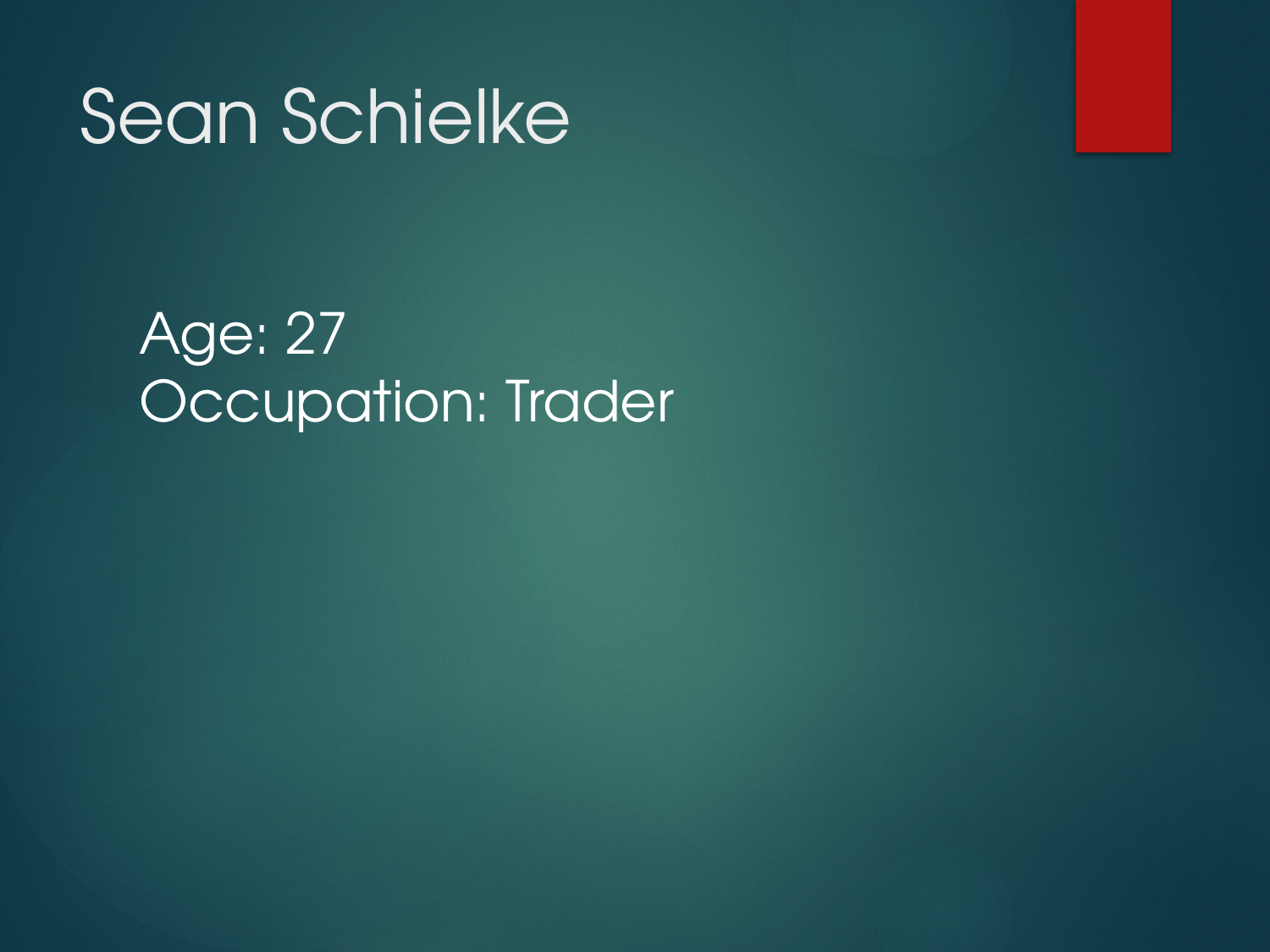

# Sean Schielke

Age: 27
Occupation: Trader